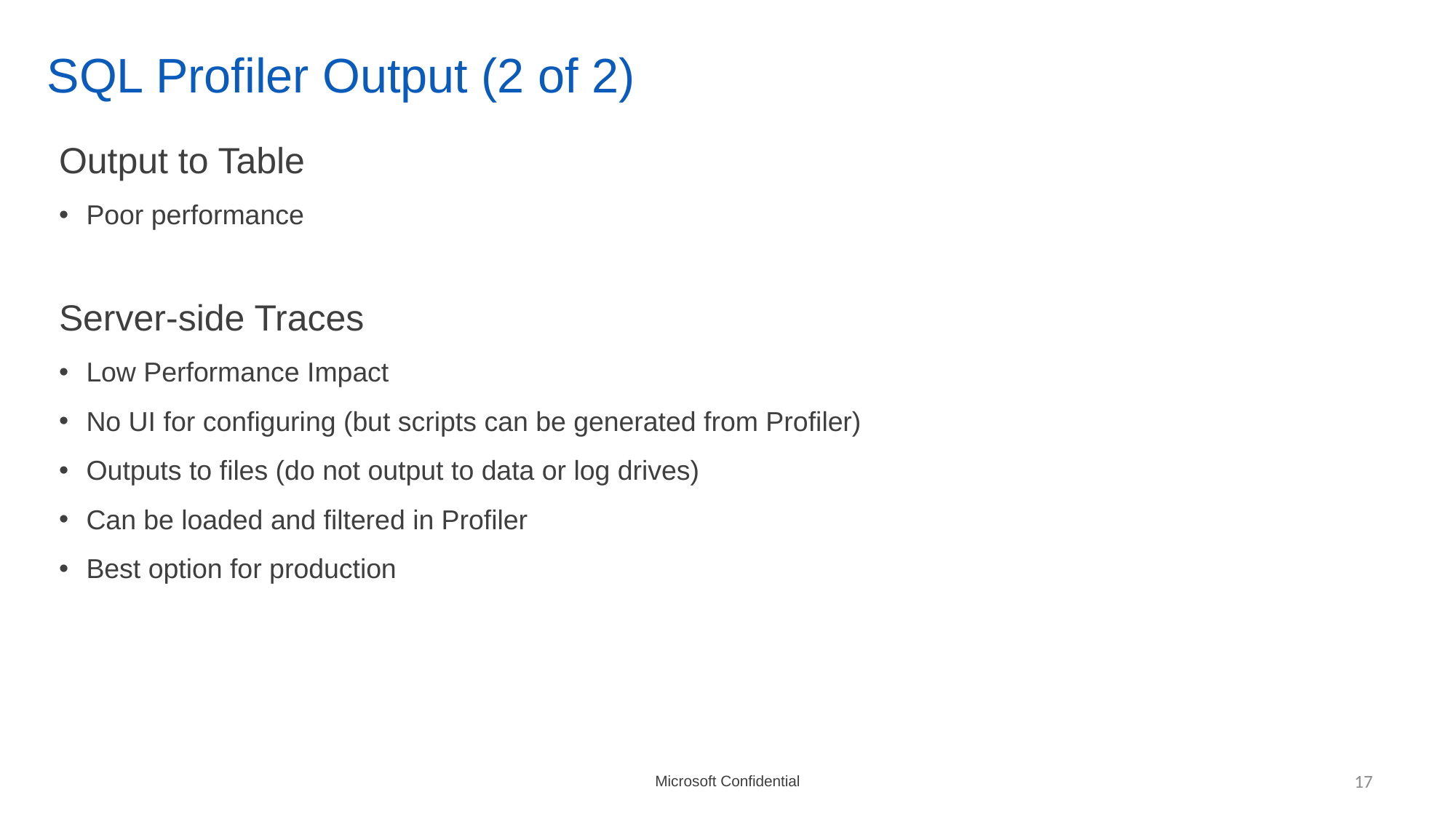

# SQL Profiler Output (2 of 2)
Output to Table
Poor performance

Server-side Traces
Low Performance Impact
No UI for configuring (but scripts can be generated from Profiler)
Outputs to files (do not output to data or log drives)
Can be loaded and filtered in Profiler
Best option for production

17